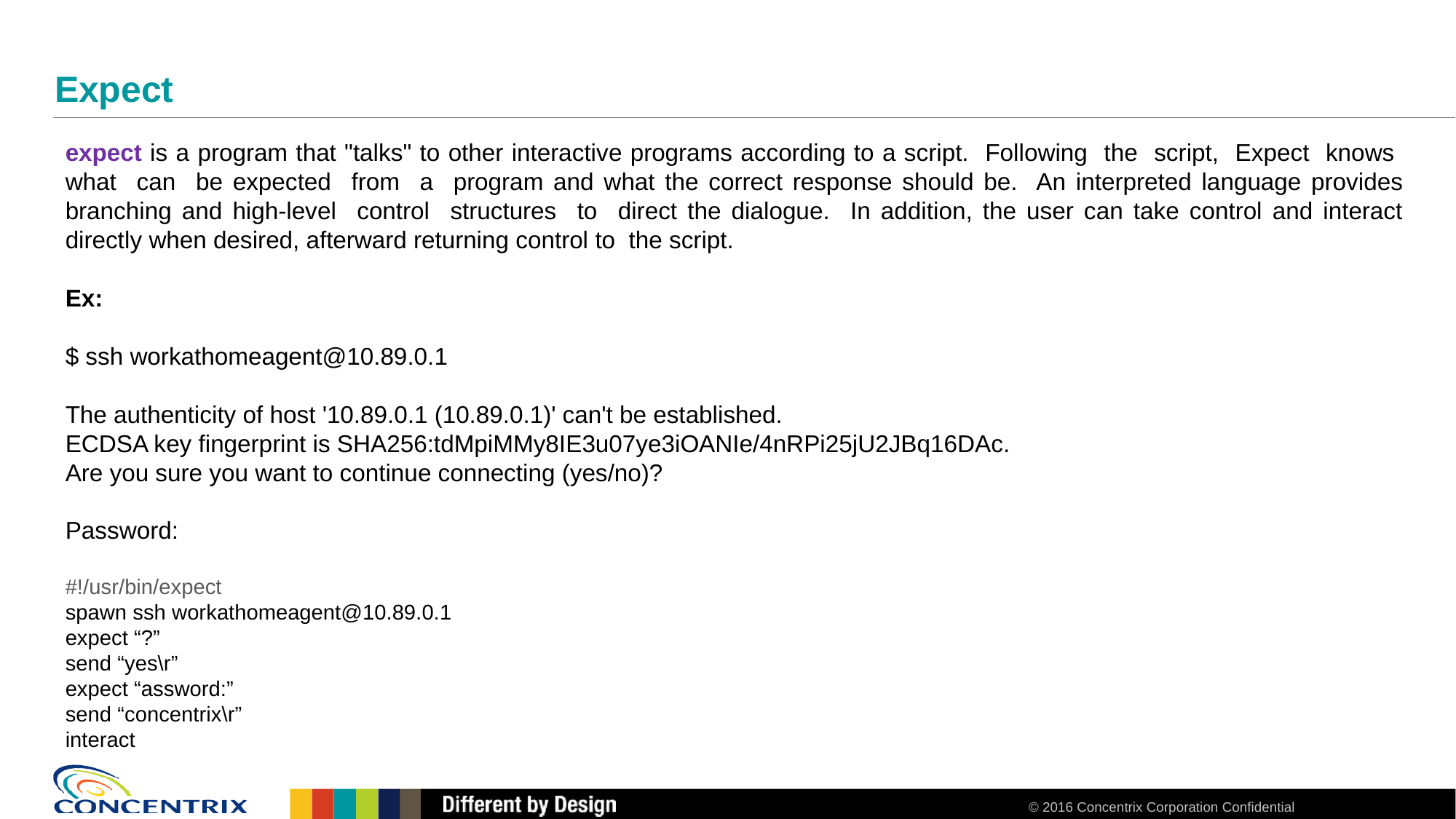

# Expect
expect is a program that "talks" to other interactive programs according to a script.  Following  the  script,  Expect  knows  what  can  be expected  from  a  program and what the correct response should be.  An interpreted language provides branching and high-level  control  structures  to  direct the dialogue.  In addition, the user can take control and interact directly when desired, afterward returning control to  the script.

Ex:

$ ssh workathomeagent@10.89.0.1

The authenticity of host '10.89.0.1 (10.89.0.1)' can't be established.
ECDSA key fingerprint is SHA256:tdMpiMMy8IE3u07ye3iOANIe/4nRPi25jU2JBq16DAc.
Are you sure you want to continue connecting (yes/no)?

Password:

#!/usr/bin/expect
spawn ssh workathomeagent@10.89.0.1
expect “?”
send “yes\r”
expect “assword:”
send “concentrix\r”
interact